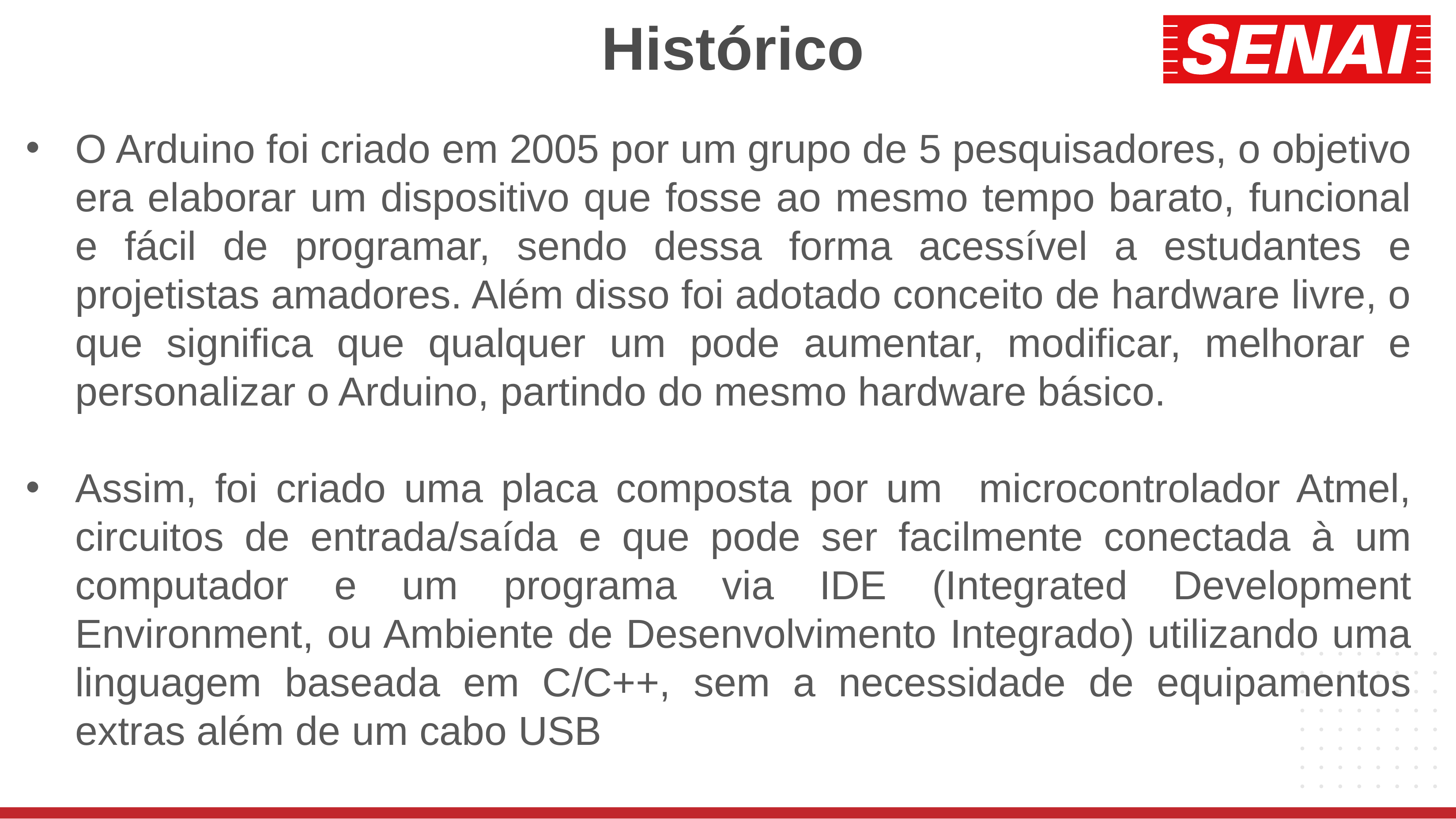

# Histórico

O Arduino foi criado em 2005 por um grupo de 5 pesquisadores, o objetivo era elaborar um dispositivo que fosse ao mesmo tempo barato, funcional e fácil de programar, sendo dessa forma acessível a estudantes e projetistas amadores. Além disso foi adotado conceito de hardware livre, o que significa que qualquer um pode aumentar, modificar, melhorar e personalizar o Arduino, partindo do mesmo hardware básico.

Assim, foi criado uma placa composta por um  microcontrolador Atmel, circuitos de entrada/saída e que pode ser facilmente conectada à um computador e um programa via IDE (Integrated Development Environment, ou Ambiente de Desenvolvimento Integrado) utilizando uma linguagem baseada em C/C++, sem a necessidade de equipamentos extras além de um cabo USB